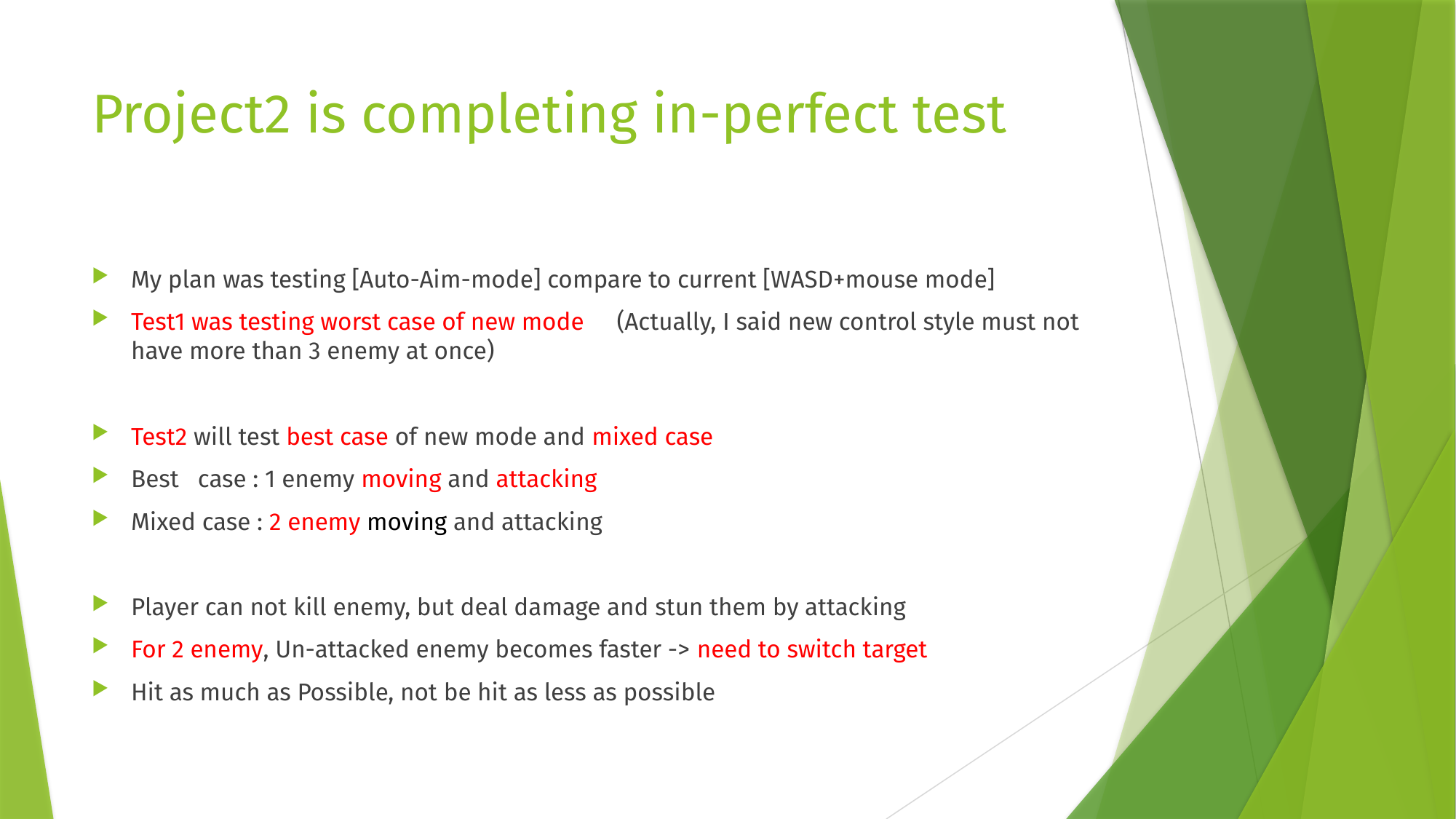

# Project2 is completing in-perfect test
My plan was testing [Auto-Aim-mode] compare to current [WASD+mouse mode]
Test1 was testing worst case of new mode 								(Actually, I said new control style must not have more than 3 enemy at once)

Test2 will test best case of new mode and mixed case
Best   case : 1 enemy moving and attacking
Mixed case : 2 enemy moving and attacking

Player can not kill enemy, but deal damage and stun them by attacking
For 2 enemy, Un-attacked enemy becomes faster -> need to switch target
Hit as much as Possible, not be hit as less as possible